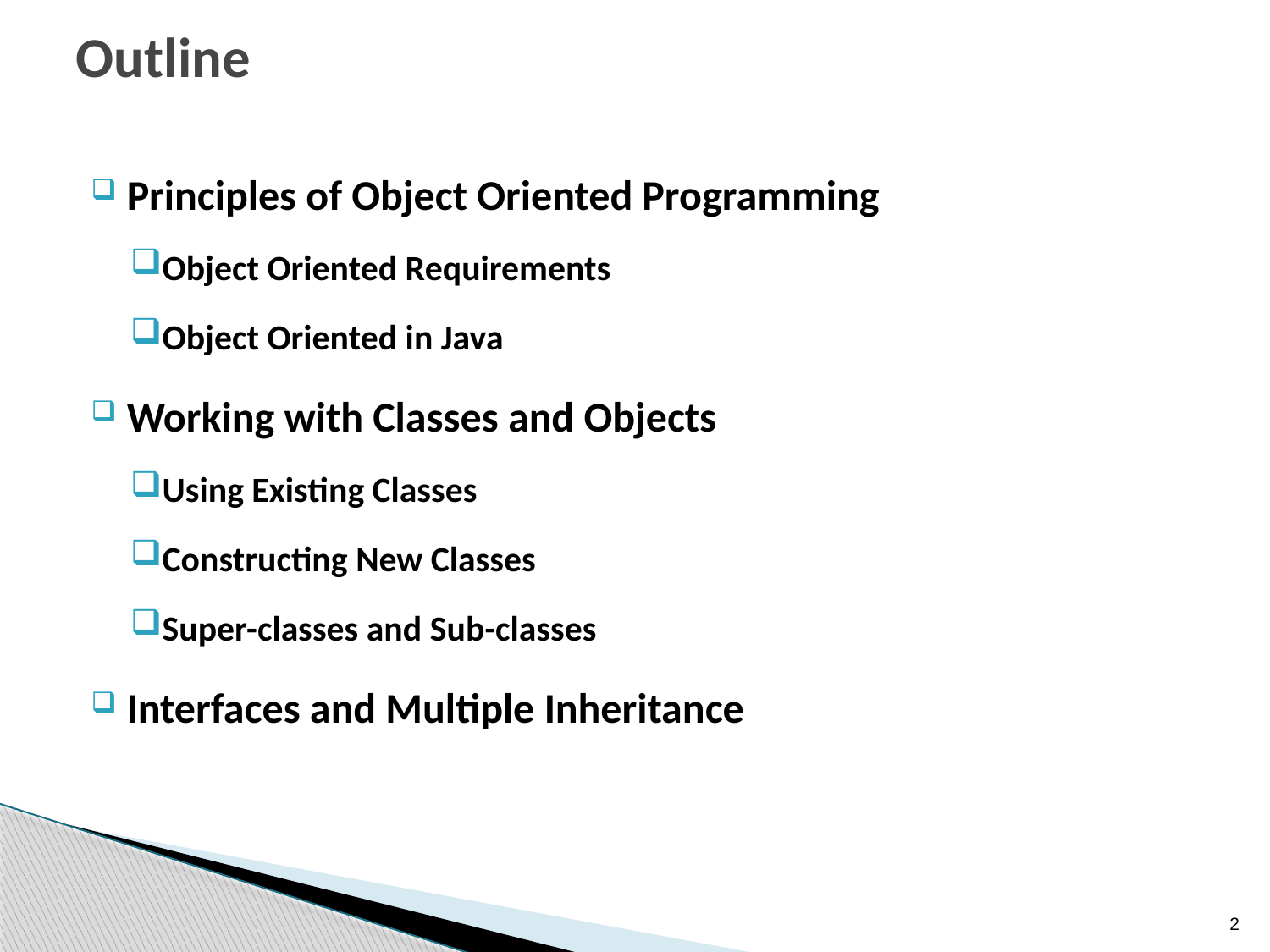

# Outline
Principles of Object Oriented Programming
Object Oriented Requirements
Object Oriented in Java
Working with Classes and Objects
Using Existing Classes
Constructing New Classes
Super-classes and Sub-classes
Interfaces and Multiple Inheritance

2